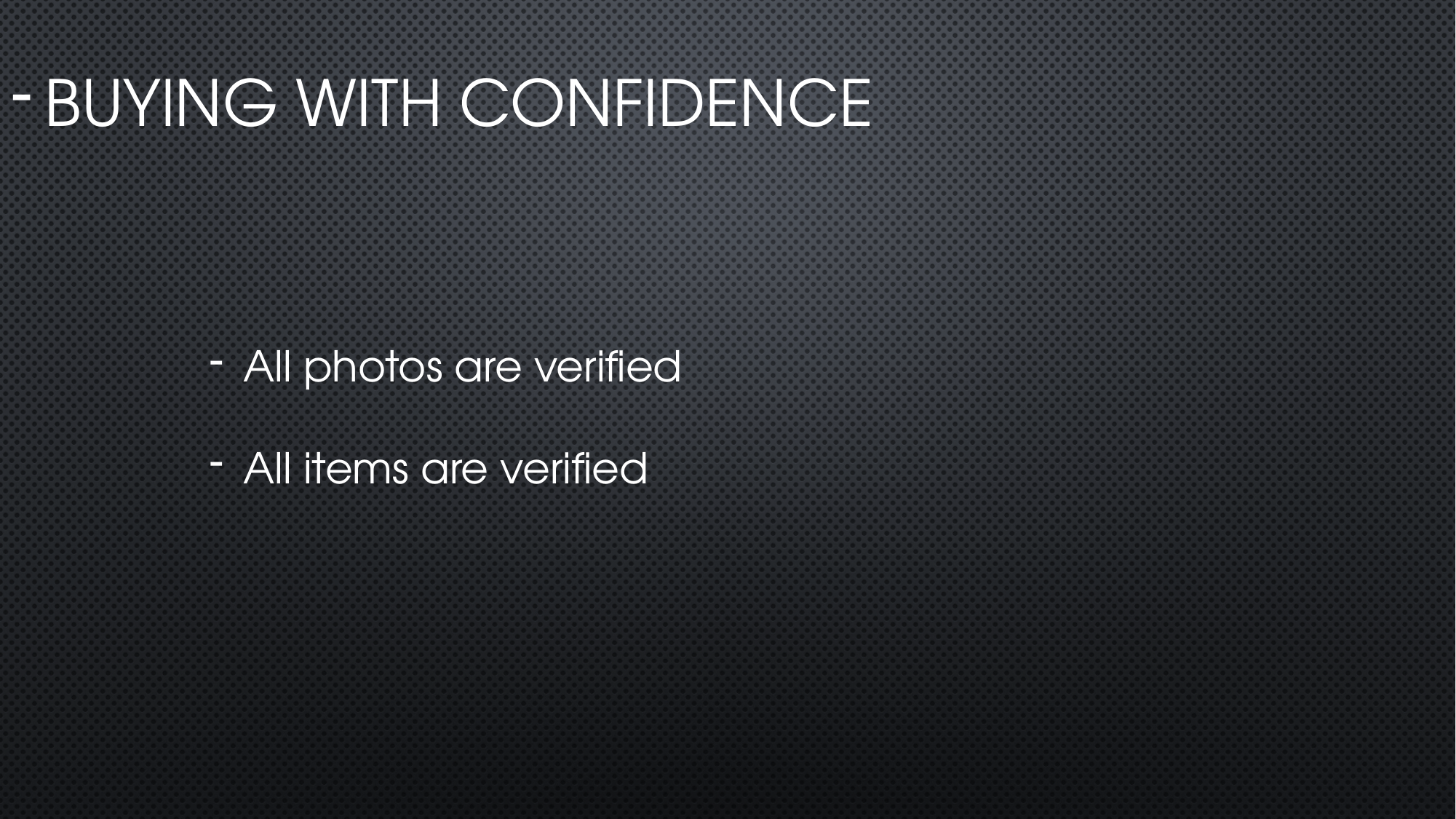

# Buying with confidence

All photos are verified

All items are verified